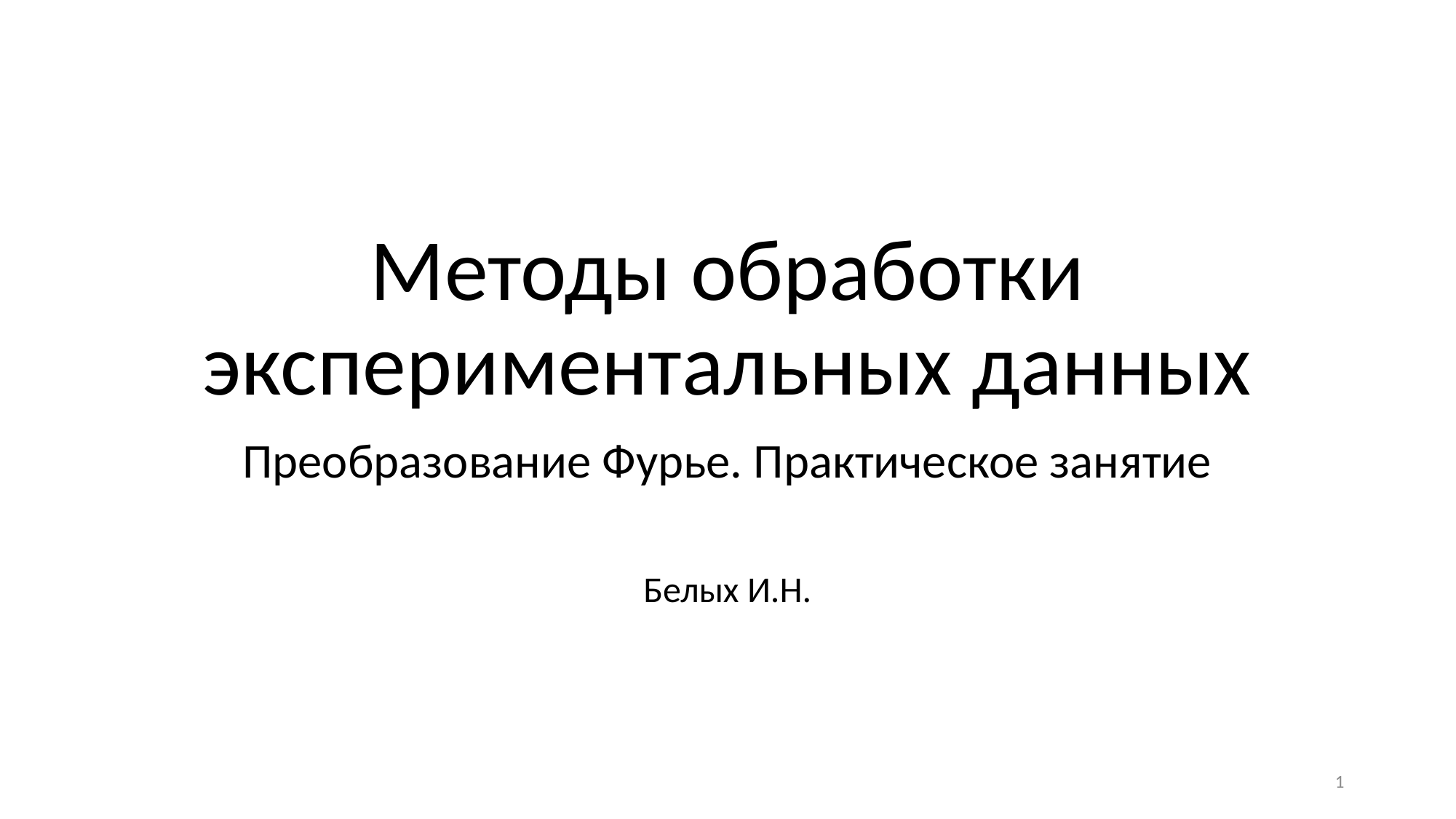

# Методы обработки экспериментальных данных
Преобразование Фурье. Практическое занятие

Белых И.Н.
1